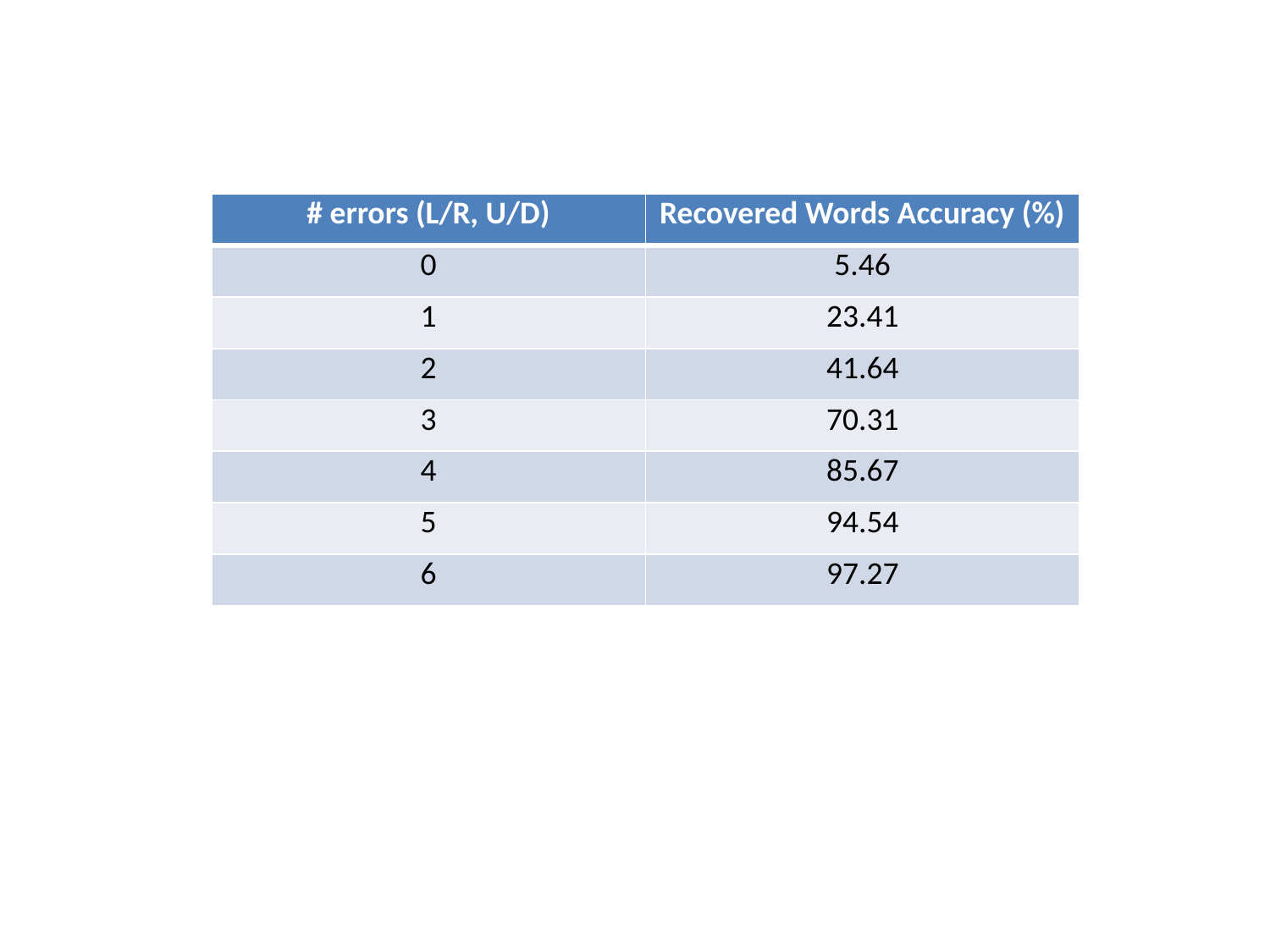

| # errors (L/R, U/D) | Recovered Words Accuracy (%) |
| --- | --- |
| 0 | 5.46 |
| 1 | 23.41 |
| 2 | 41.64 |
| 3 | 70.31 |
| 4 | 85.67 |
| 5 | 94.54 |
| 6 | 97.27 |